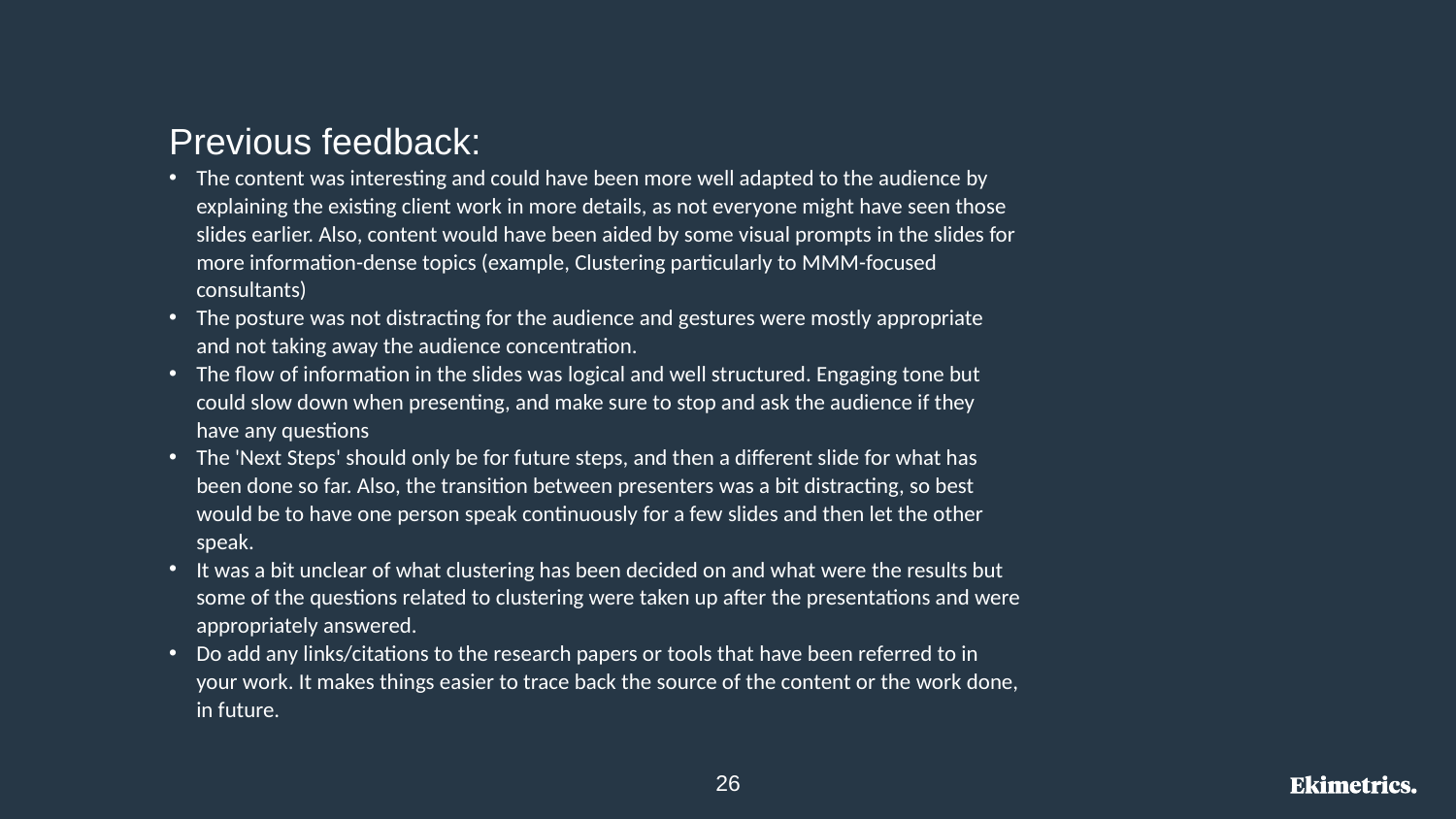

Previous feedback:
The content was interesting and could have been more well adapted to the audience by explaining the existing client work in more details, as not everyone might have seen those slides earlier. Also, content would have been aided by some visual prompts in the slides for more information-dense topics (example, Clustering particularly to MMM-focused consultants)
The posture was not distracting for the audience and gestures were mostly appropriate and not taking away the audience concentration.
The flow of information in the slides was logical and well structured. Engaging tone but could slow down when presenting, and make sure to stop and ask the audience if they have any questions
The 'Next Steps' should only be for future steps, and then a different slide for what has been done so far. Also, the transition between presenters was a bit distracting, so best would be to have one person speak continuously for a few slides and then let the other speak.
It was a bit unclear of what clustering has been decided on and what were the results but some of the questions related to clustering were taken up after the presentations and were appropriately answered.
Do add any links/citations to the research papers or tools that have been referred to in your work. It makes things easier to trace back the source of the content or the work done, in future.

26